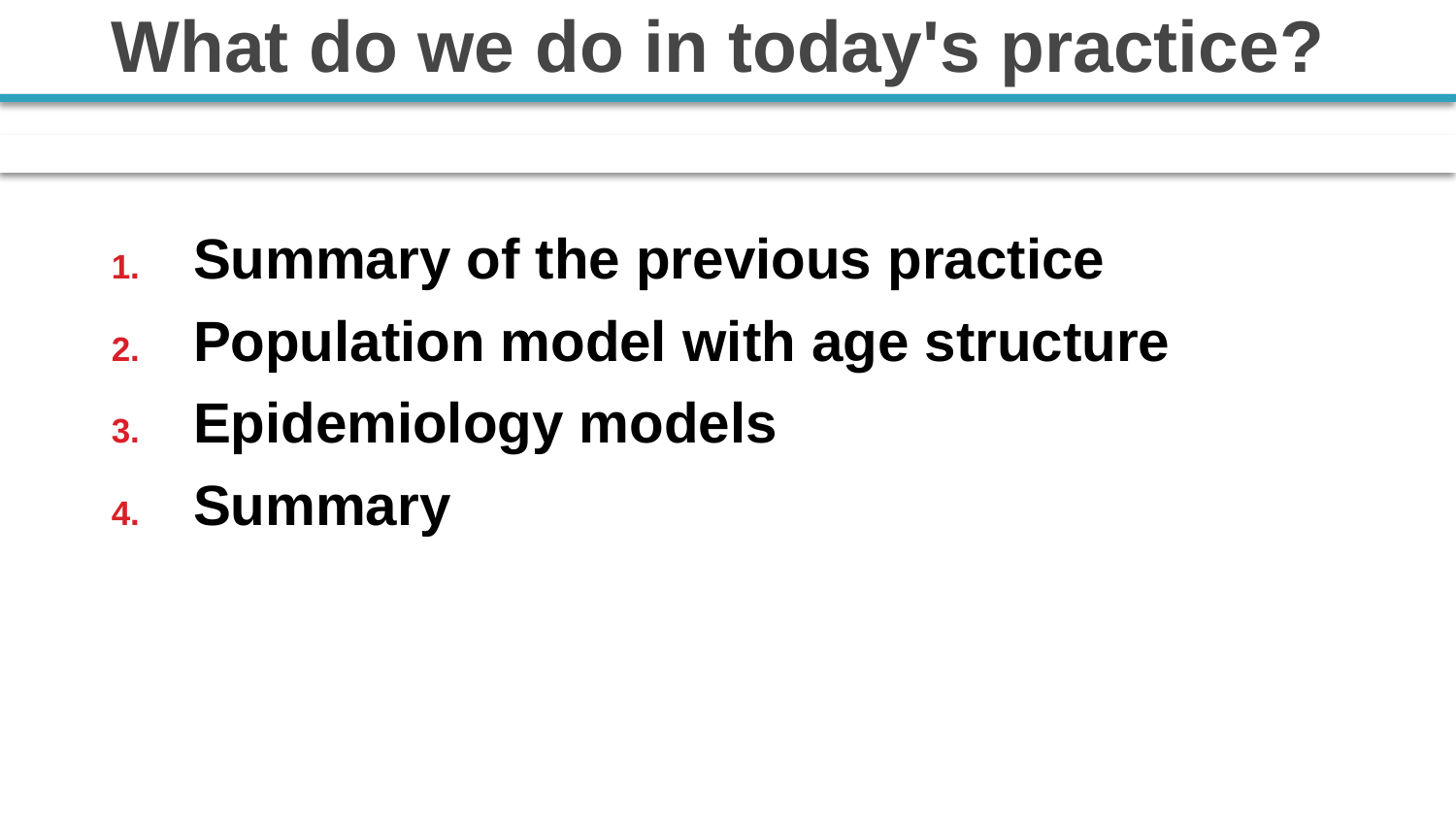

# What do we do in today's practice?
Summary of the previous practice
Population model with age structure
Epidemiology models
Summary